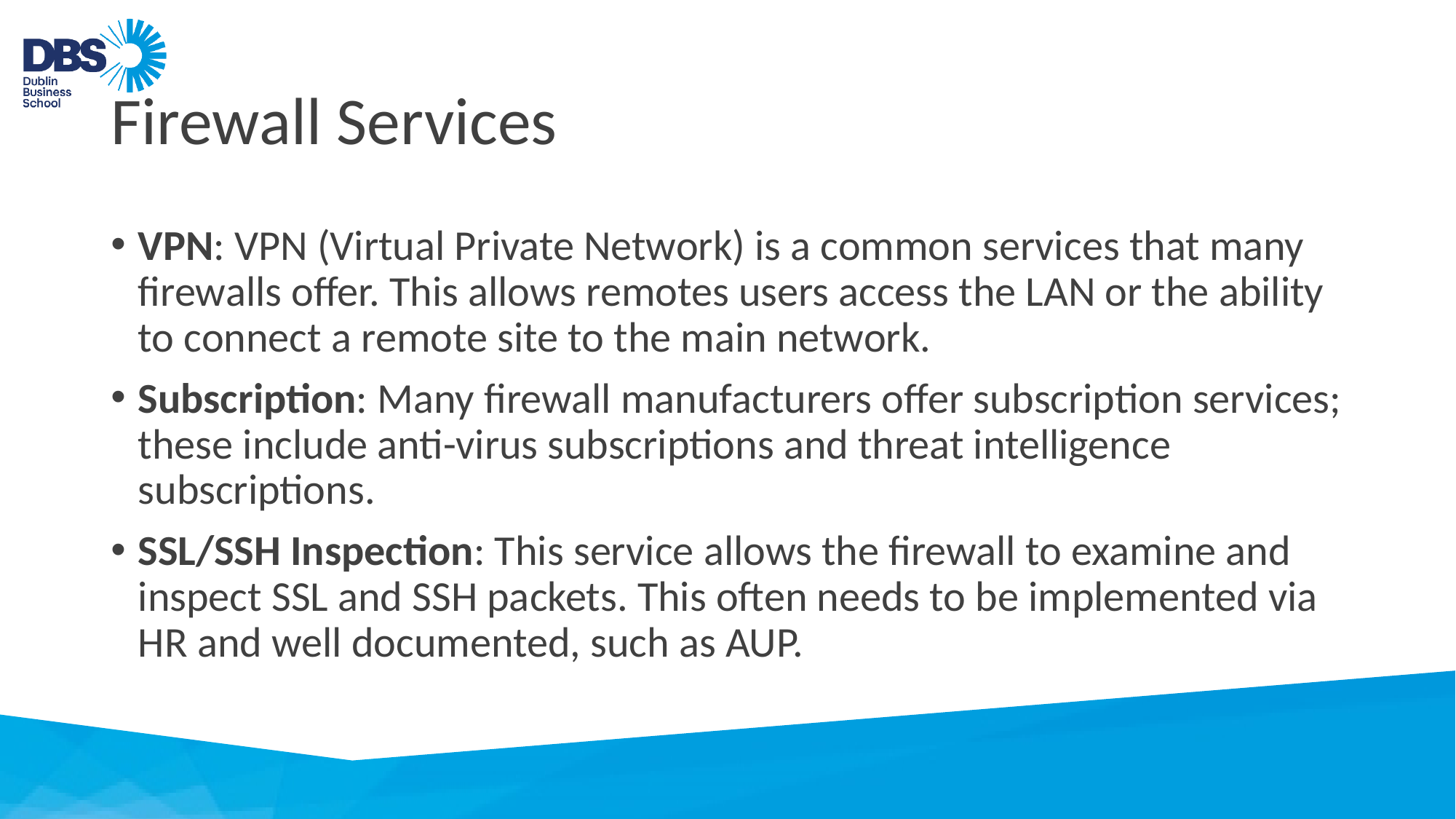

# Firewall Services
VPN: VPN (Virtual Private Network) is a common services that many firewalls offer. This allows remotes users access the LAN or the ability to connect a remote site to the main network.
Subscription: Many firewall manufacturers offer subscription services; these include anti-virus subscriptions and threat intelligence subscriptions.
SSL/SSH Inspection: This service allows the firewall to examine and inspect SSL and SSH packets. This often needs to be implemented via HR and well documented, such as AUP.